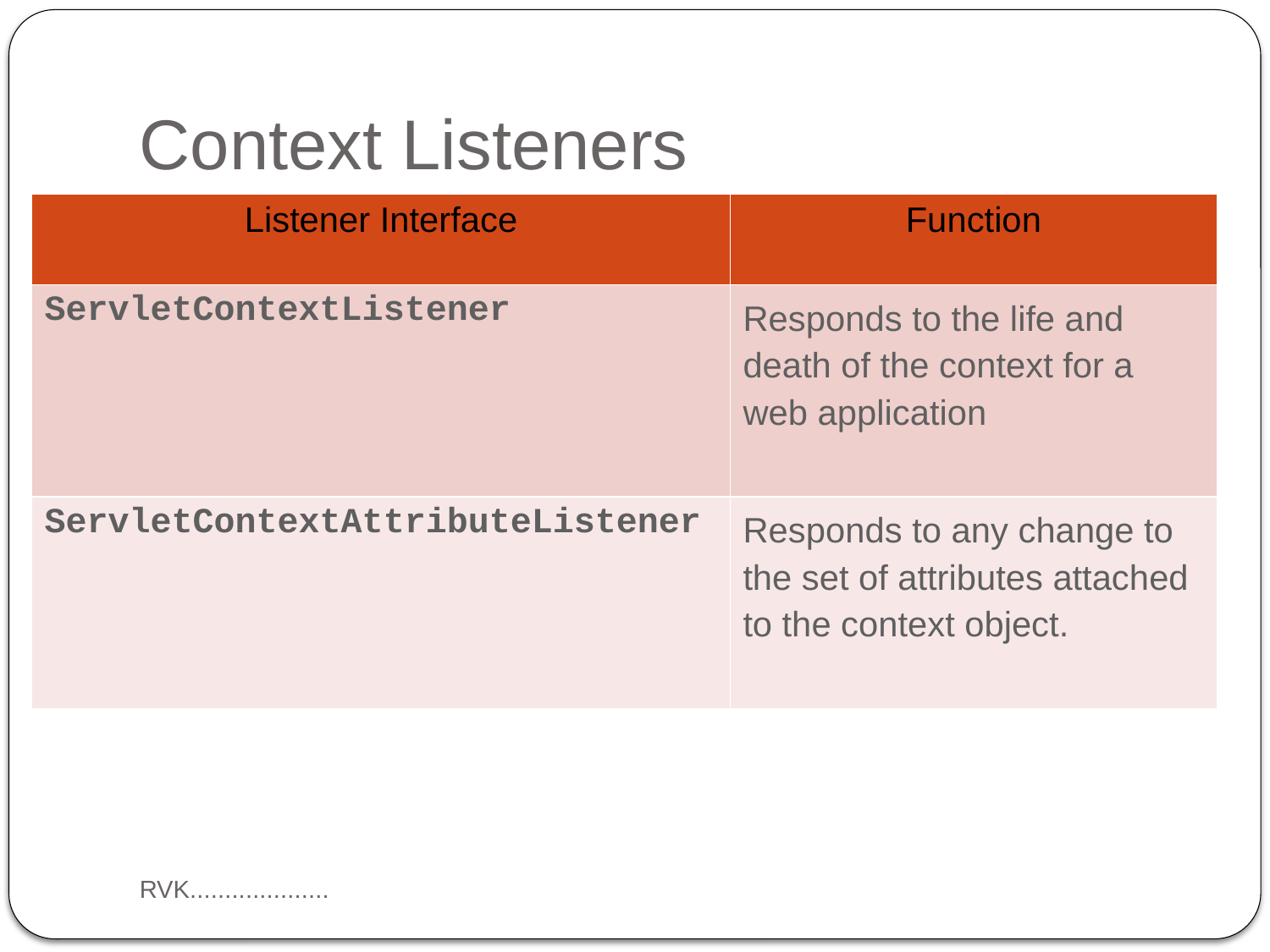

# Context Listeners
| Listener Interface | Function |
| --- | --- |
| ServletContextListener | Responds to the life and death of the context for a web application |
| ServletContextAttributeListener | Responds to any change to the set of attributes attached to the context object. |
RVK....................
14